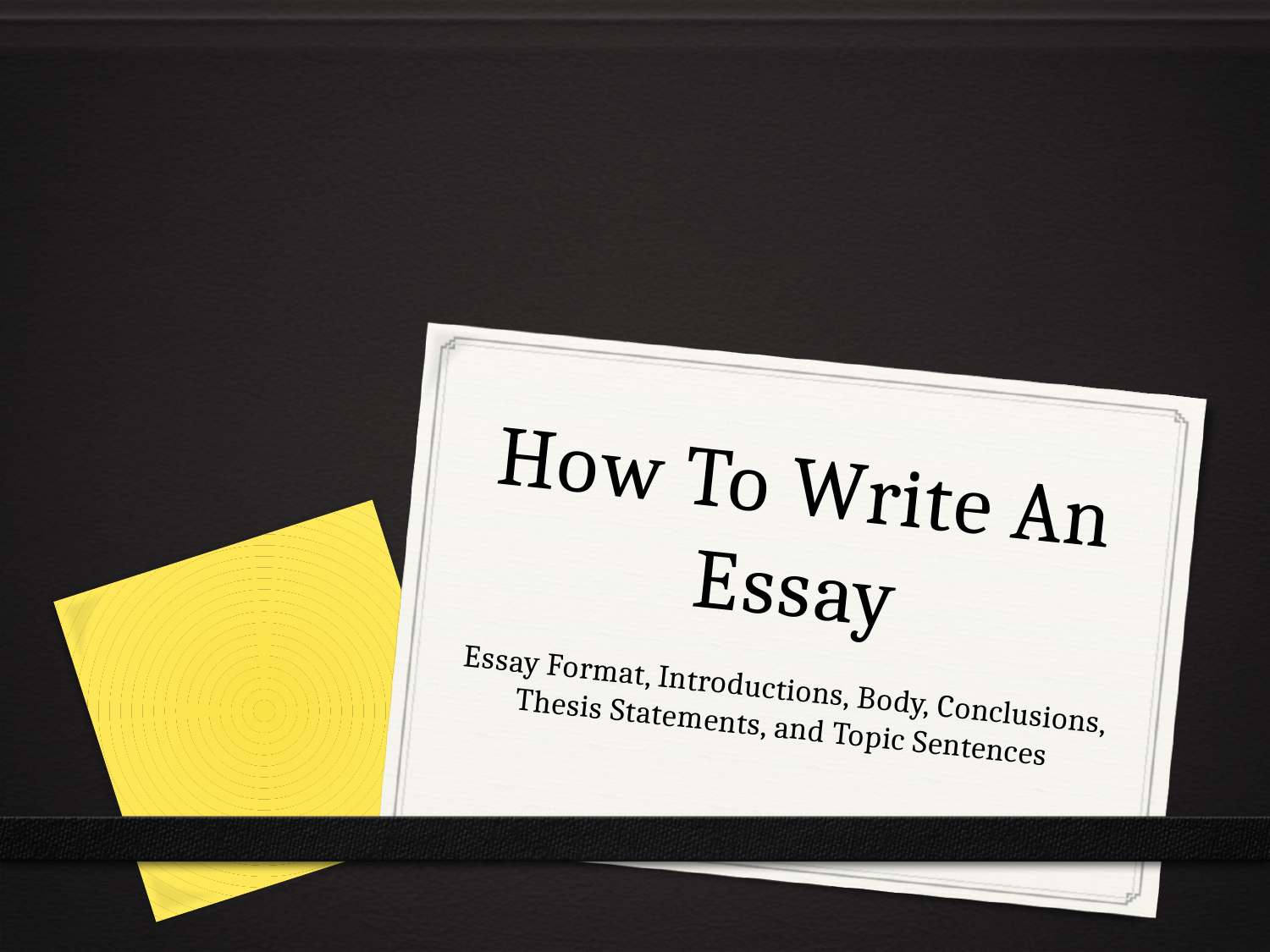

# How To Write An Essay
Essay Format, Introductions, Body, Conclusions, Thesis Statements, and Topic Sentences